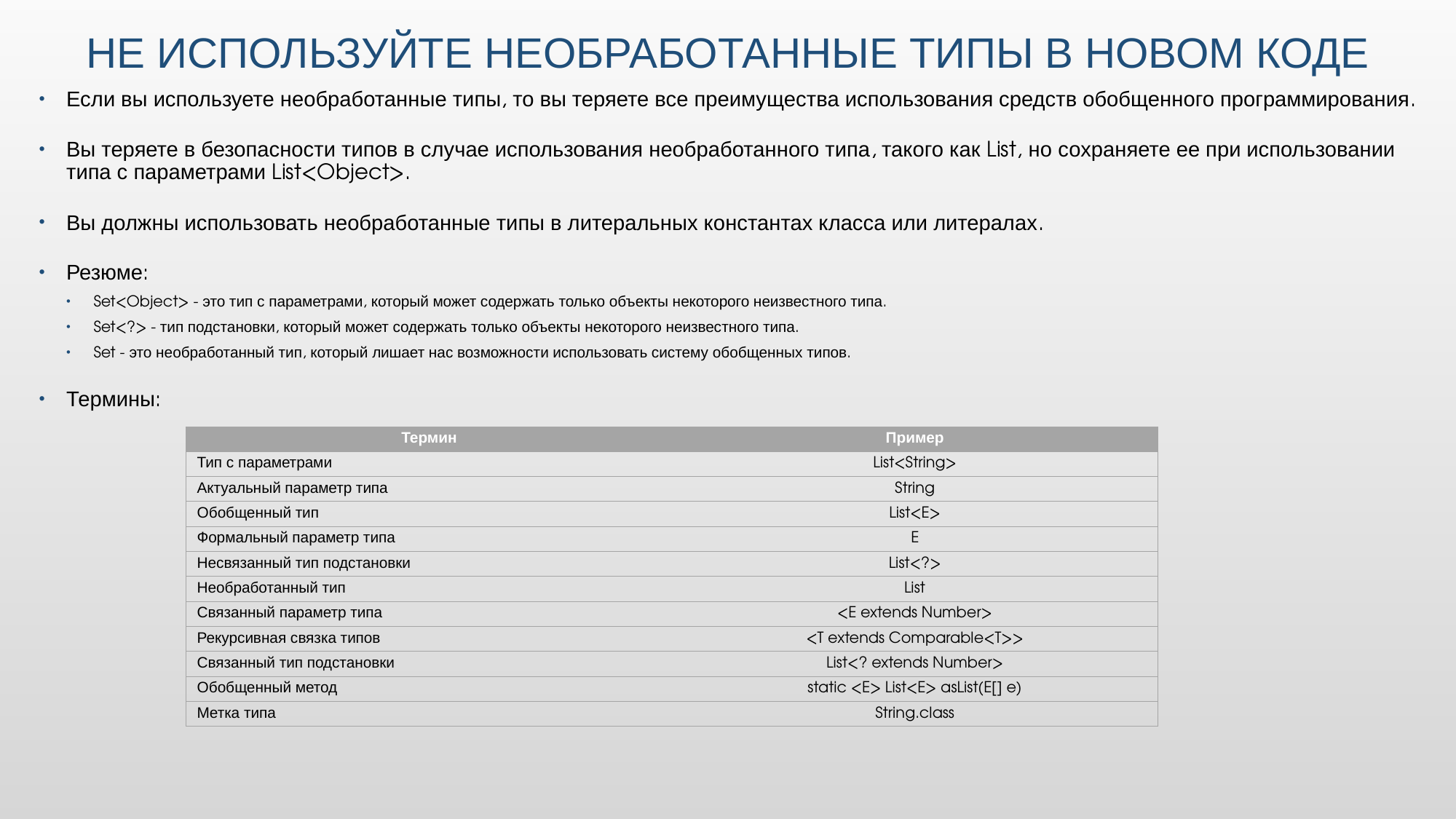

# Не используйте необработанные типы в новом коде
Если вы используете необработанные типы, то вы теряете все преимущества использования средств обобщенного программирования.
Вы теряете в безопасности типов в случае использования необработанного типа, такого как List, но сохраняете ее при использовании типа с параметрами List<Object>.
Вы должны использовать необработанные типы в литеральных константах класса или литералах.
Резюме:
Set<Object> - это тип с параметрами, который может содержать только объекты некоторого неизвестного типа.
Set<?> - тип подстановки, который может содержать только объекты некоторого неизвестного типа.
Set - это необработанный тип, который лишает нас возможности использовать систему обобщенных типов.
Термины:

| Термин | Пример |
| --- | --- |
| Тип с параметрами | List<String> |
| Актуальный параметр типа | String |
| Обобщенный тип | List<E> |
| Формальный параметр типа | E |
| Несвязанный тип подстановки | List<?> |
| Необработанный тип | List |
| Связанный параметр типа | <E extends Number> |
| Рекурсивная связка типов | <T extends Comparable<T>> |
| Связанный тип подстановки | List<? extends Number> |
| Обобщенный метод | static <E> List<E> asList(E[] e) |
| Метка типа | String.class |